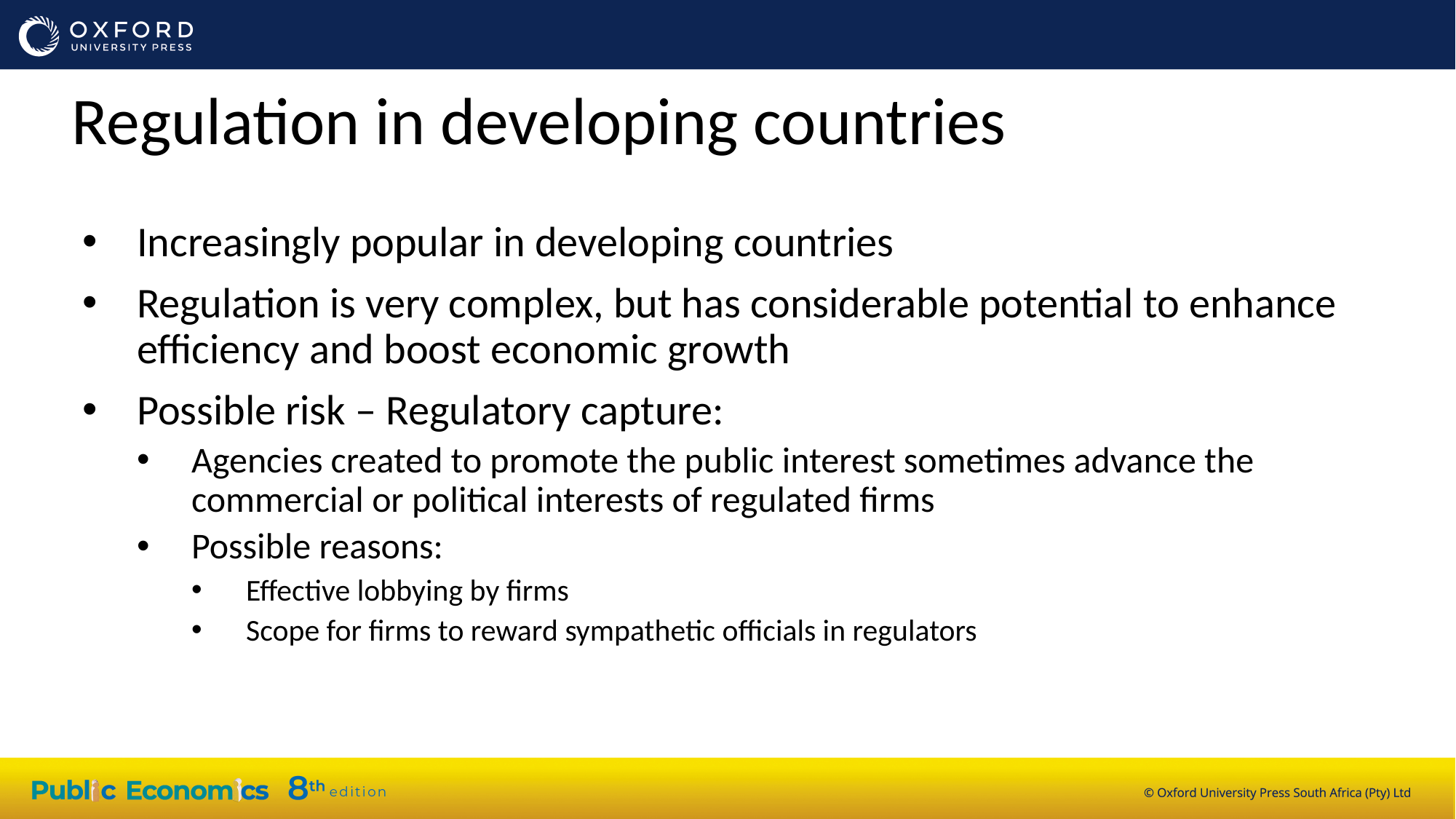

Regulation in developing countries
Increasingly popular in developing countries
Regulation is very complex, but has considerable potential to enhance efficiency and boost economic growth
Possible risk – Regulatory capture:
Agencies created to promote the public interest sometimes advance the commercial or political interests of regulated firms
Possible reasons:
Effective lobbying by firms
Scope for firms to reward sympathetic officials in regulators